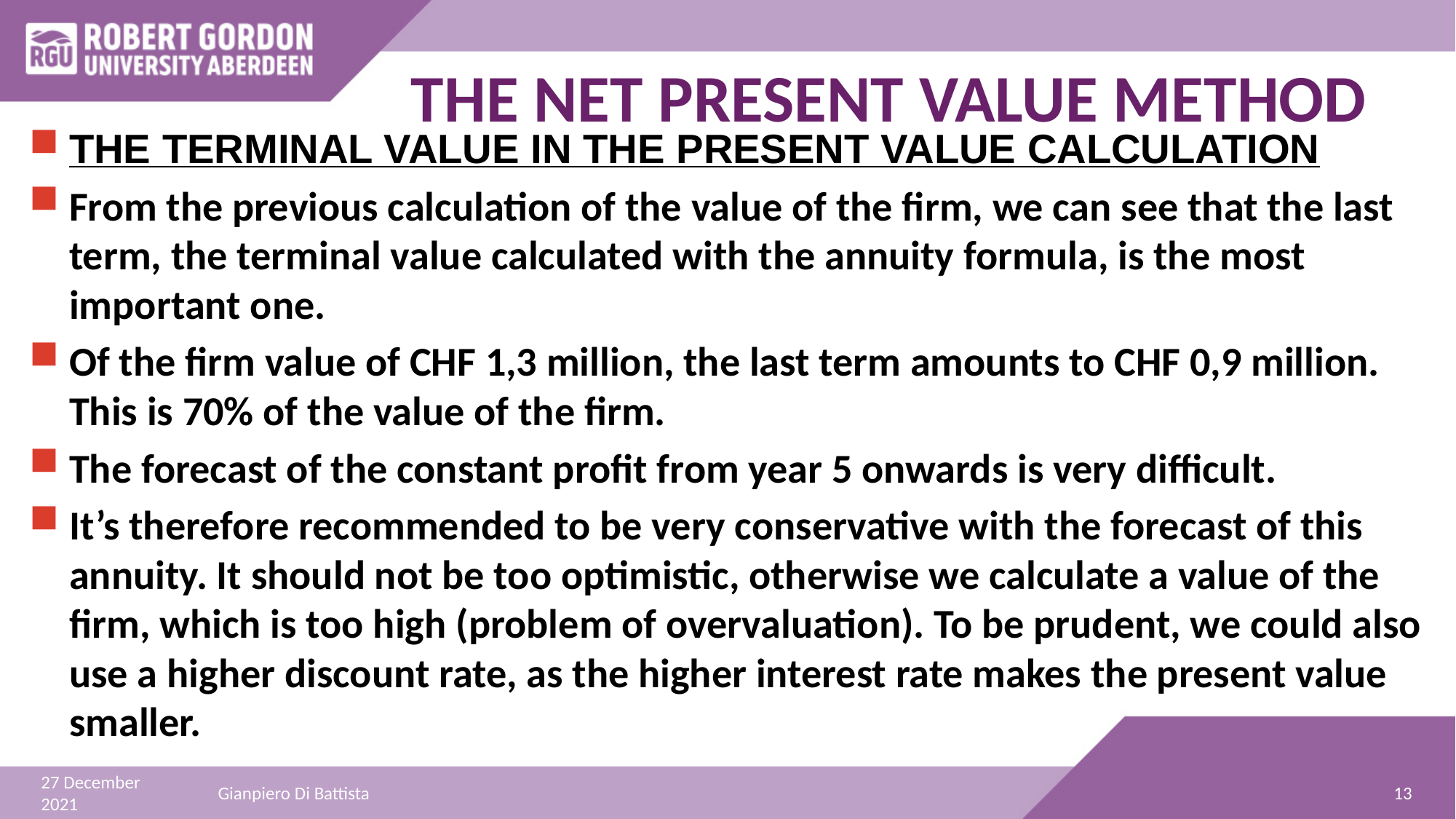

# THE NET PRESENT VALUE METHOD
THE TERMINAL VALUE IN THE PRESENT VALUE CALCULATION
From the previous calculation of the value of the firm, we can see that the last term, the terminal value calculated with the annuity formula, is the most important one.
Of the firm value of CHF 1,3 million, the last term amounts to CHF 0,9 million. This is 70% of the value of the firm.
The forecast of the constant profit from year 5 onwards is very difficult.
It’s therefore recommended to be very conservative with the forecast of this annuity. It should not be too optimistic, otherwise we calculate a value of the firm, which is too high (problem of overvaluation). To be prudent, we could also use a higher discount rate, as the higher interest rate makes the present value smaller.

13
27 December 2021
Gianpiero Di Battista